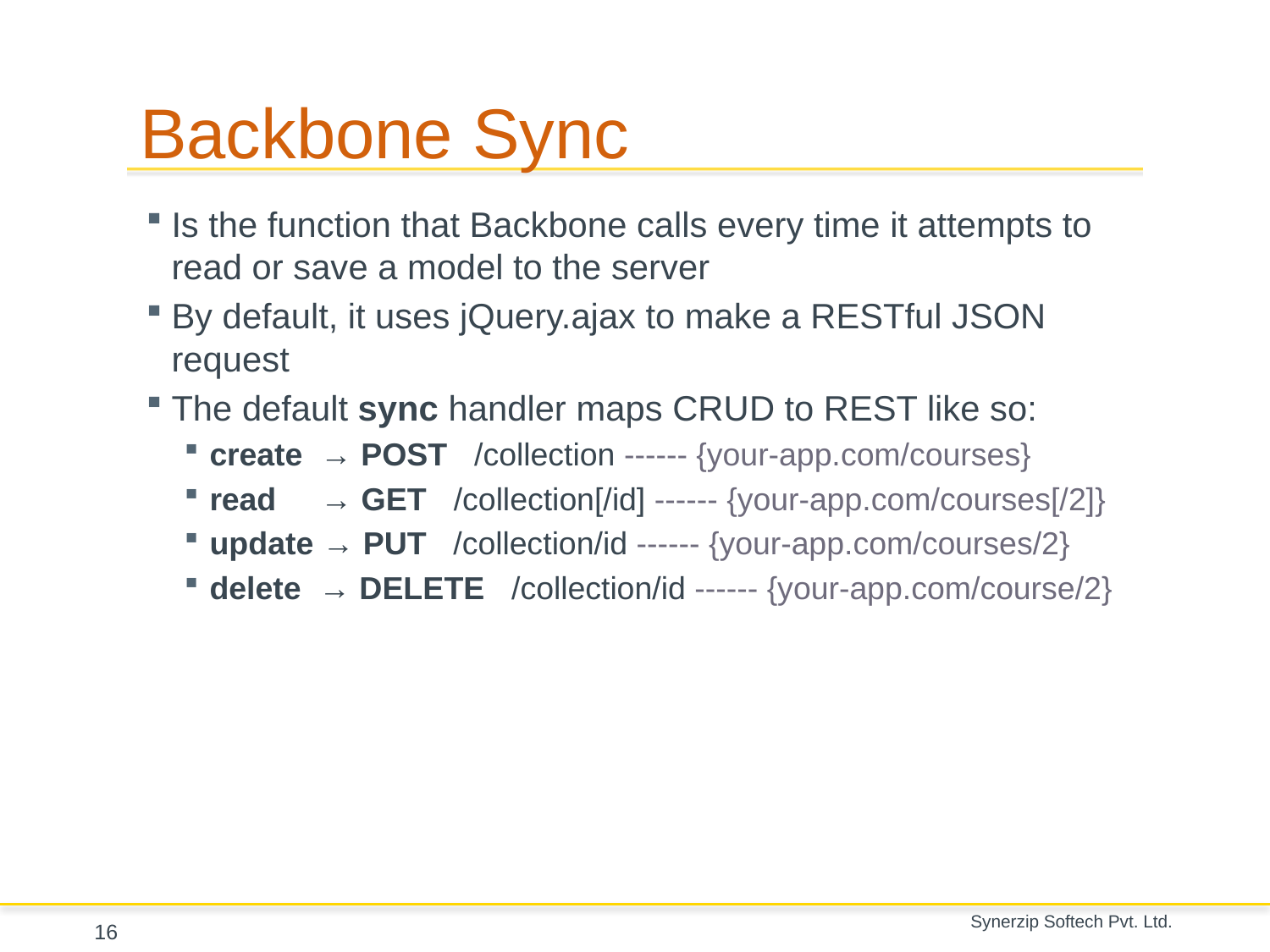

# Backbone Sync
Is the function that Backbone calls every time it attempts to read or save a model to the server
By default, it uses jQuery.ajax to make a RESTful JSON request
The default sync handler maps CRUD to REST like so:
create  → POST   /collection ------ {your-app.com/courses}
read     → GET   /collection[/id] ------ {your-app.com/courses[/2]}
update → PUT   /collection/id ------ {your-app.com/courses/2}
delete  → DELETE   /collection/id ------ {your-app.com/course/2}

16
Synerzip Softech Pvt. Ltd.